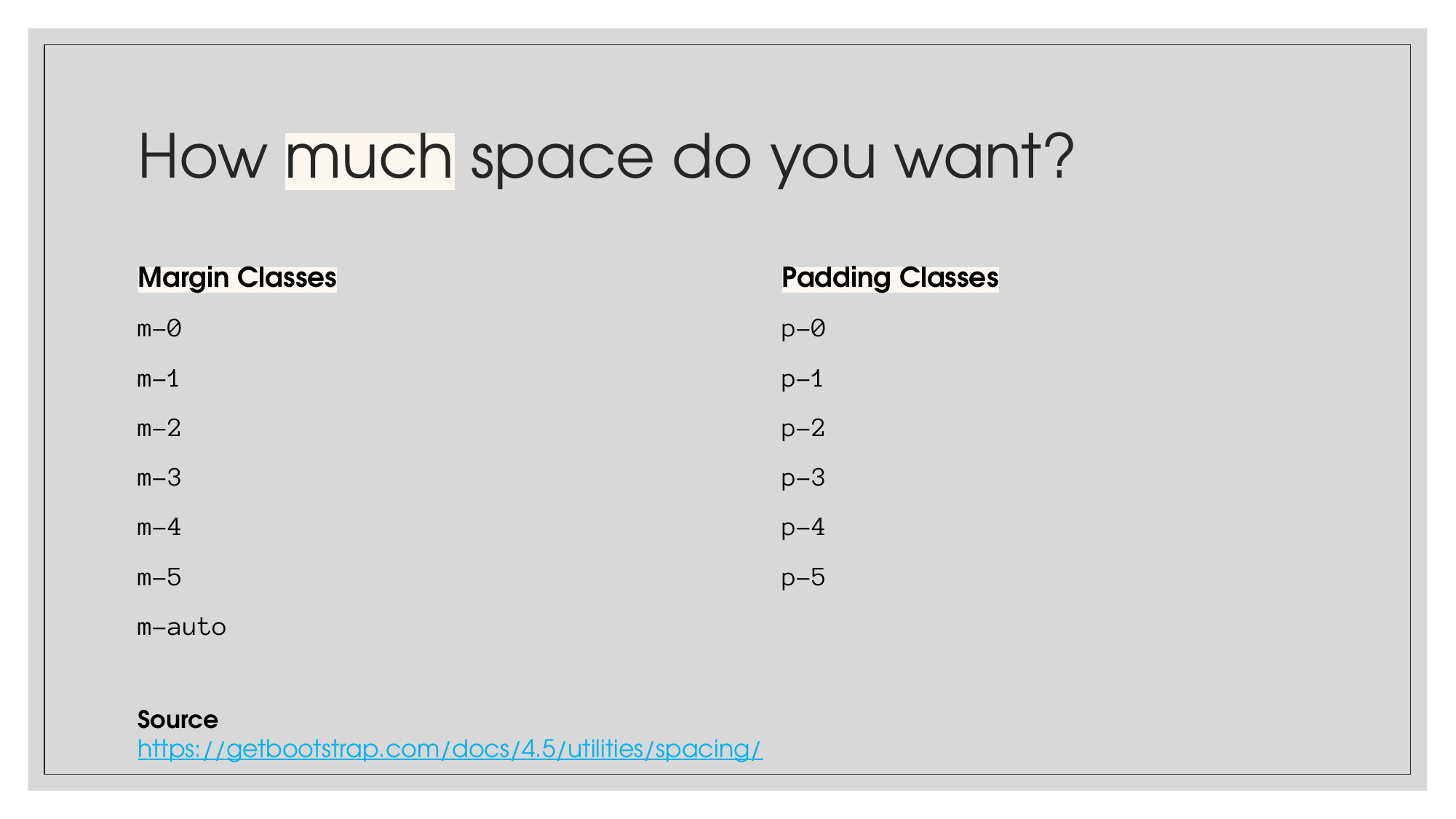

# How much space do you want?
Margin Classes
m-0
m-1
m-2
m-3
m-4
m-5
m-auto
Padding Classes
p-0
p-1
p-2
p-3
p-4
p-5
Source
https://getbootstrap.com/docs/4.5/utilities/spacing/